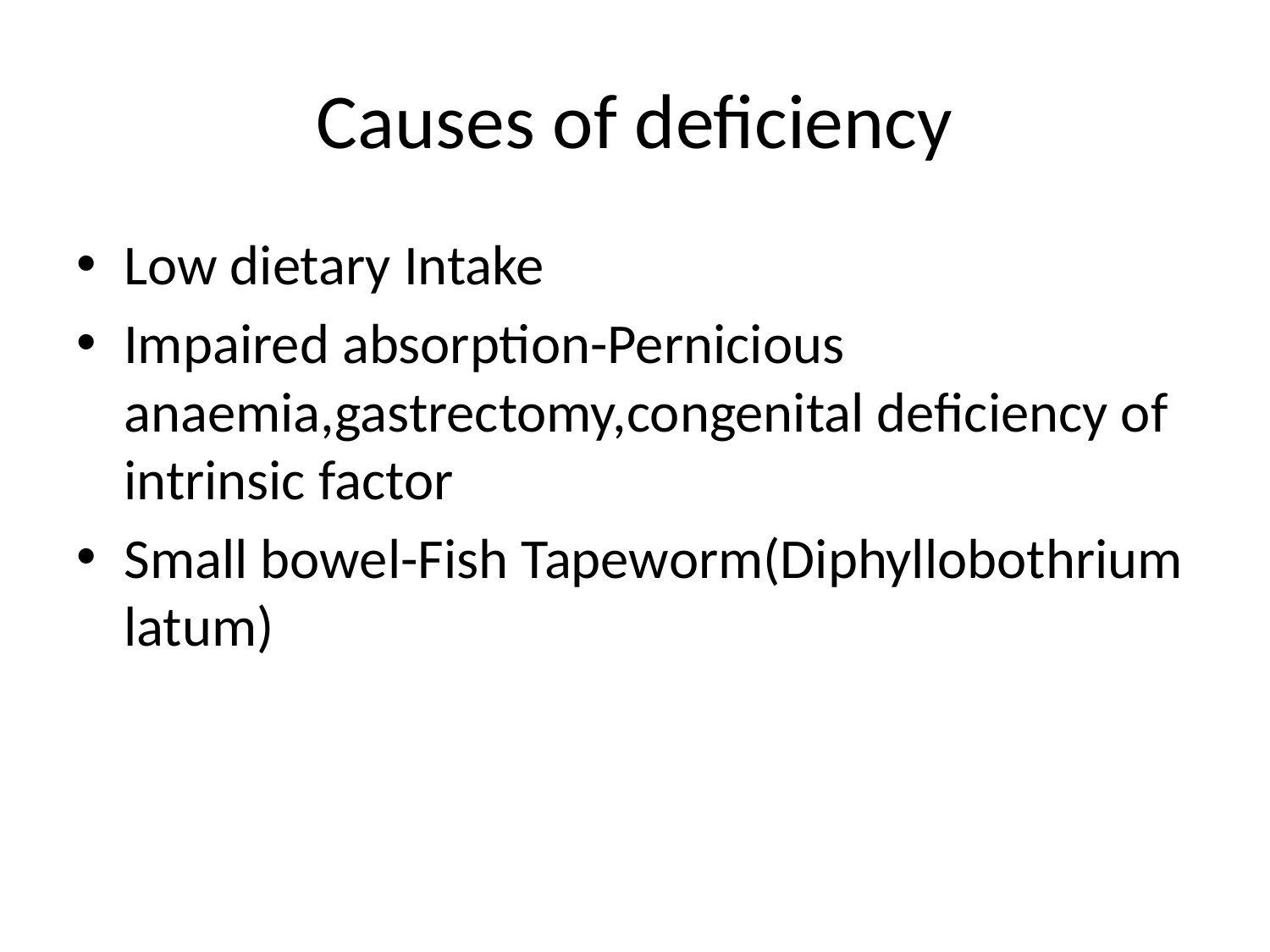

# Causes of deficiency
Low dietary Intake
Impaired absorption-Pernicious anaemia,gastrectomy,congenital deficiency of intrinsic factor
Small bowel-Fish Tapeworm(Diphyllobothrium latum)